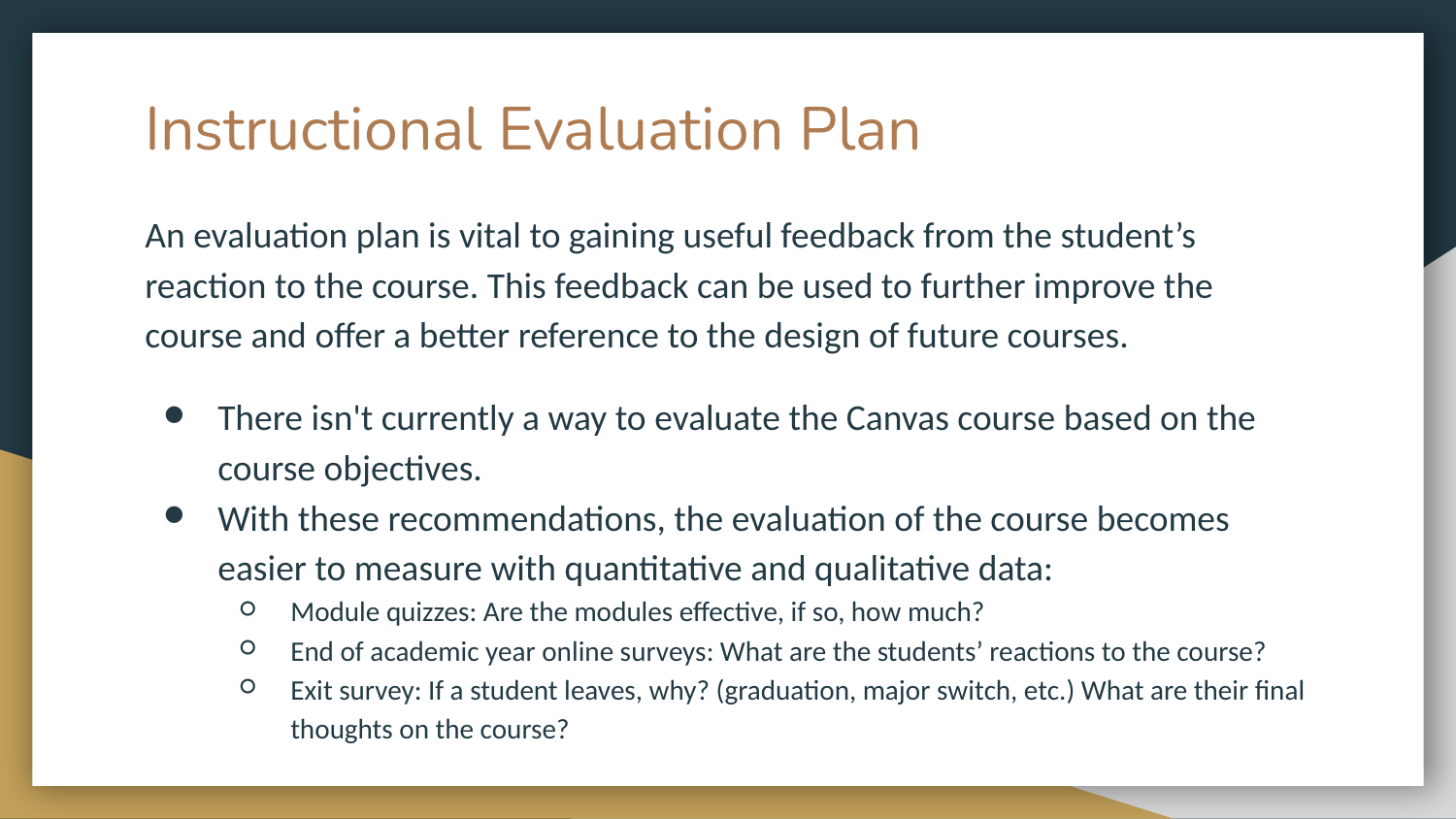

# Instructional Evaluation Plan
An evaluation plan is vital to gaining useful feedback from the student’s reaction to the course. This feedback can be used to further improve the course and offer a better reference to the design of future courses.
There isn't currently a way to evaluate the Canvas course based on the course objectives.
With these recommendations, the evaluation of the course becomes easier to measure with quantitative and qualitative data:
Module quizzes: Are the modules effective, if so, how much?
End of academic year online surveys: What are the students’ reactions to the course?
Exit survey: If a student leaves, why? (graduation, major switch, etc.) What are their final thoughts on the course?